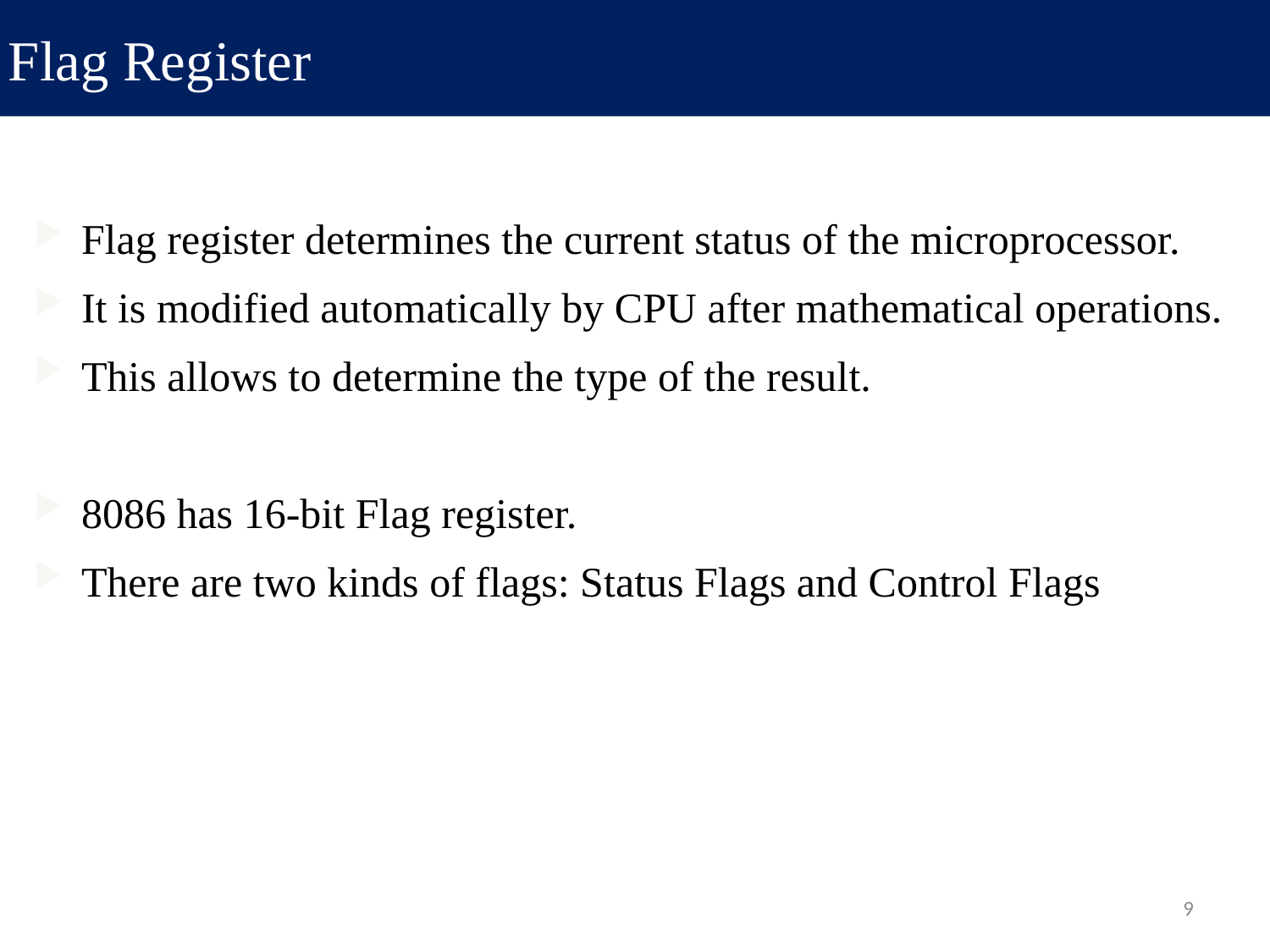

# Flag Register

Flag register determines the current status of the microprocessor.
It is modified automatically by CPU after mathematical operations.
This allows to determine the type of the result.

8086 has 16-bit Flag register.
There are two kinds of flags: Status Flags and Control Flags
9